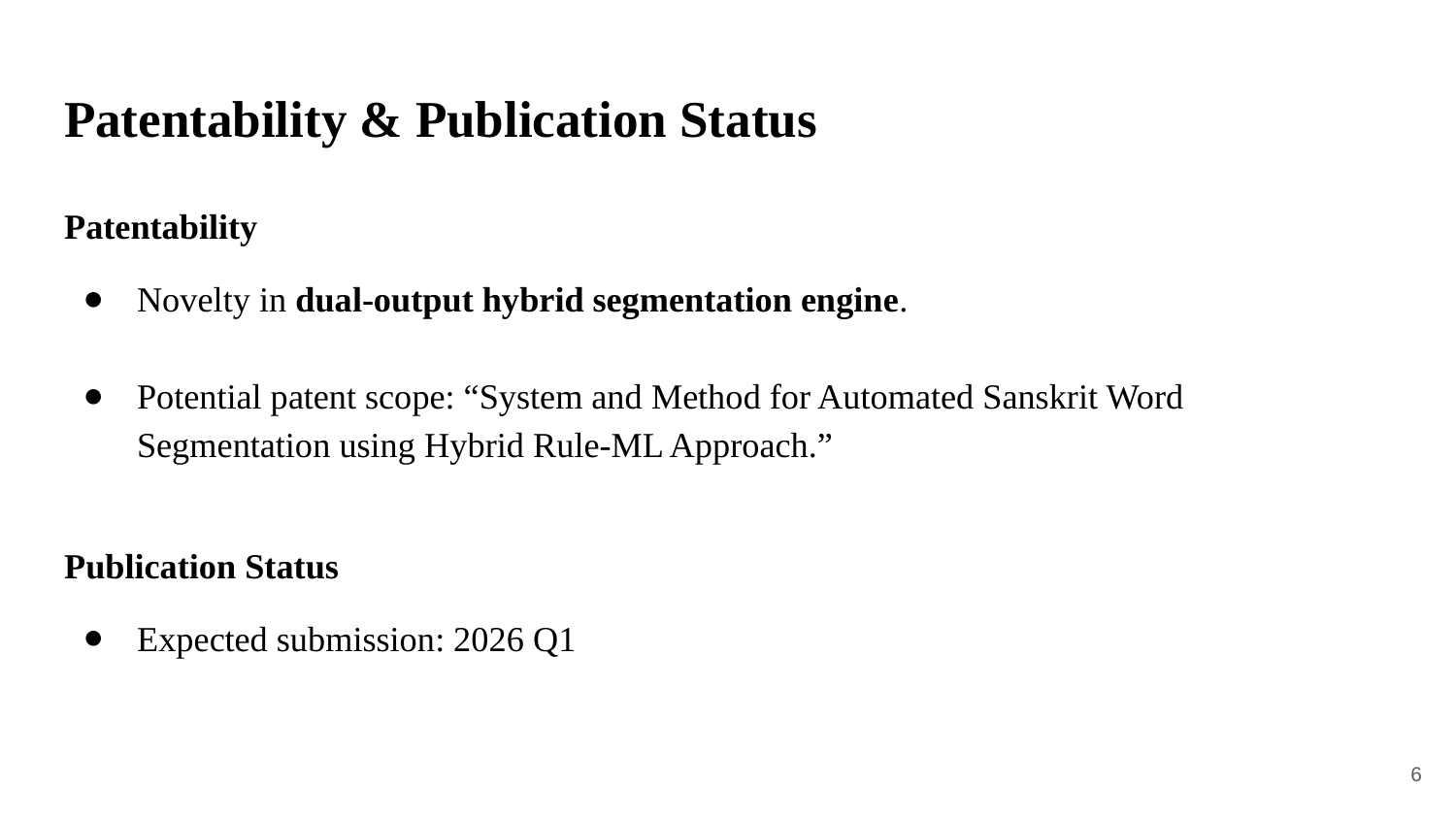

# Patentability & Publication Status
Patentability
Novelty in dual-output hybrid segmentation engine.
Potential patent scope: “System and Method for Automated Sanskrit Word Segmentation using Hybrid Rule-ML Approach.”
Publication Status
Expected submission: 2026 Q1

6